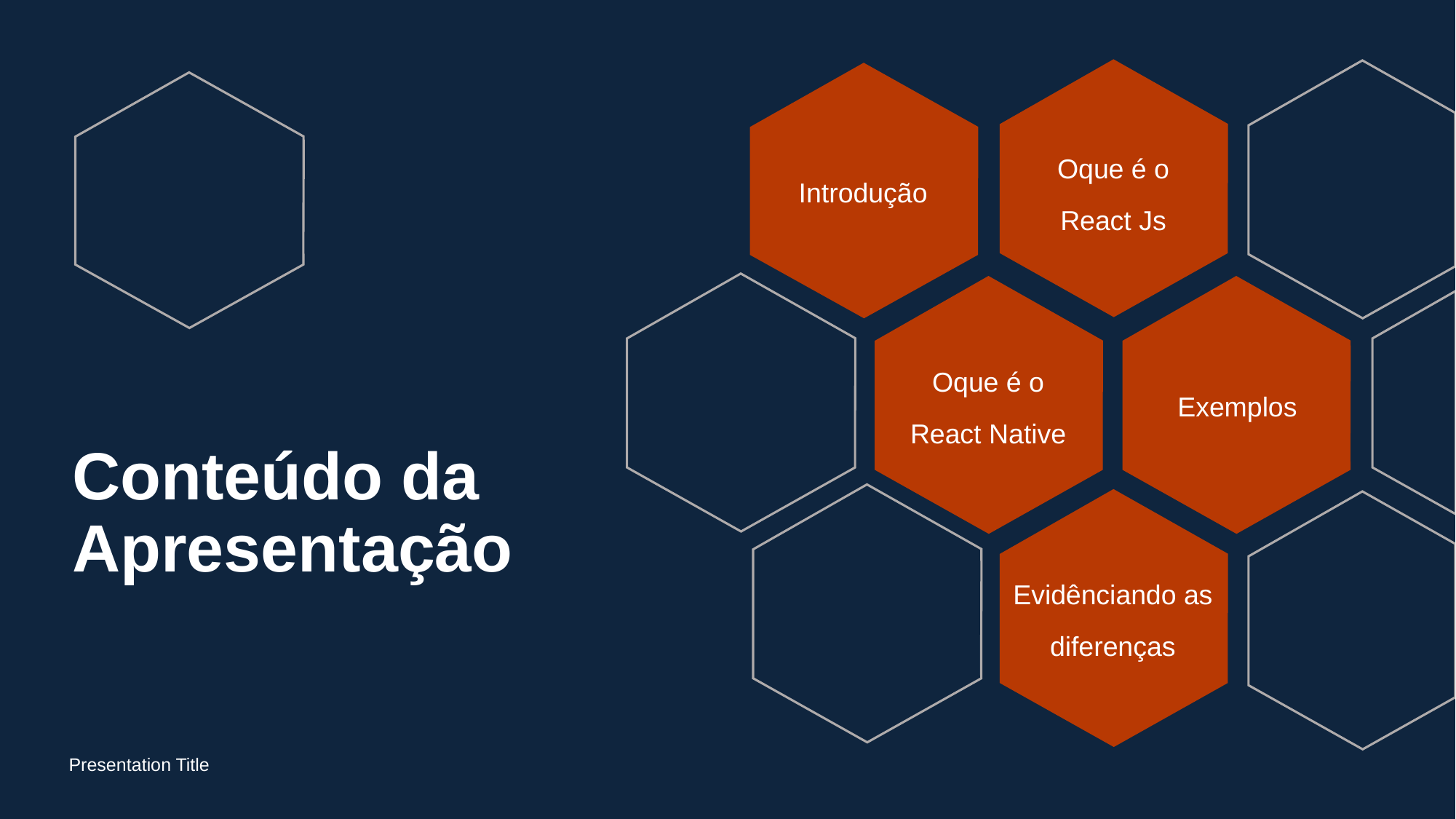

Introdução
Oque é o
React Js
Exemplos
Oque é o
React Native
# Conteúdo da  Apresentação
Evidênciando as
diferenças
Presentation Title